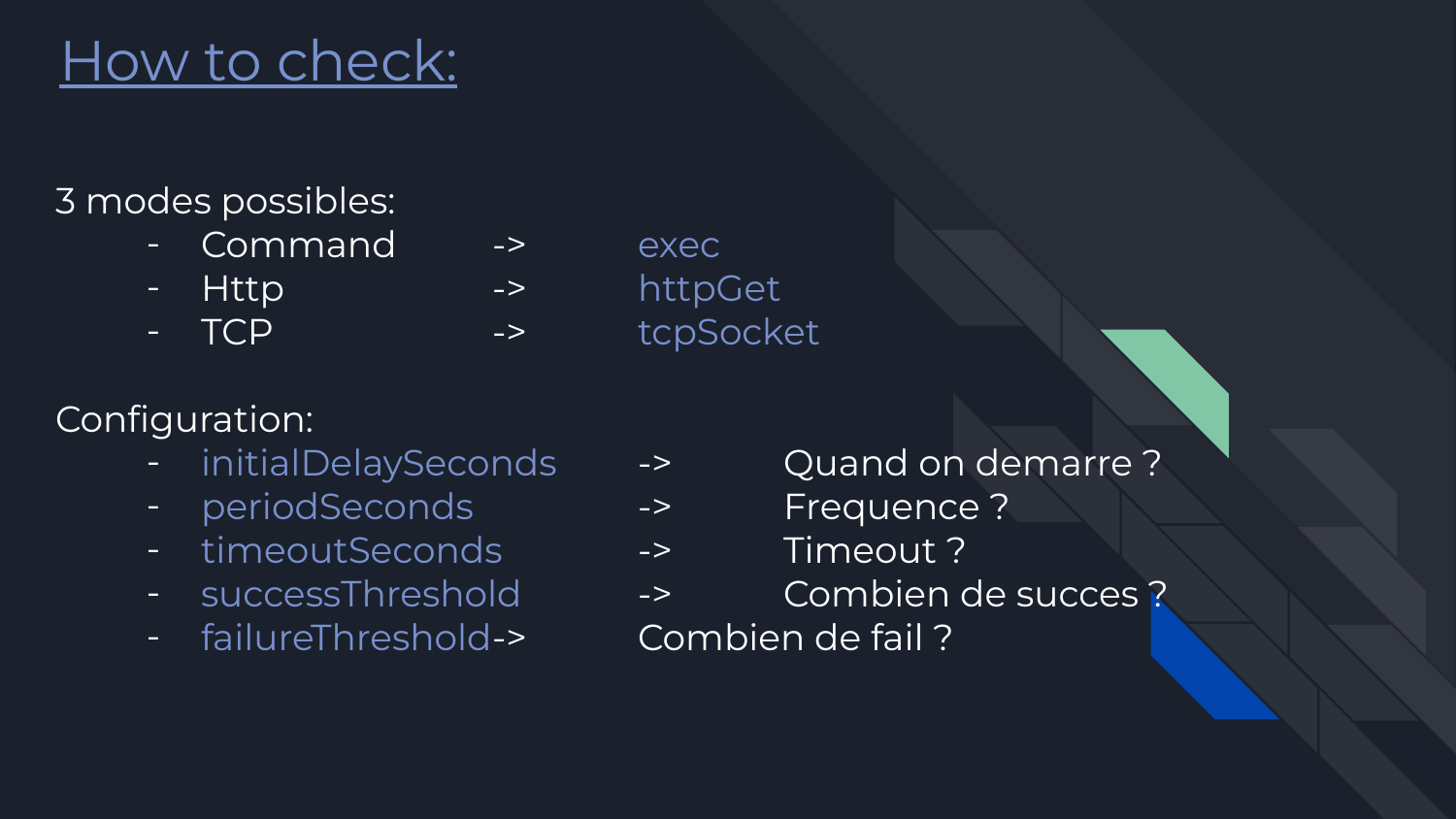

# How to check:
3 modes possibles:
Command 	-> 	exec
Http 		-> 	httpGet
TCP 		-> 	tcpSocket

Configuration:
initialDelaySeconds	-> 	Quand on demarre ?
periodSeconds 		-> 	Frequence ?
timeoutSeconds	-> 	Timeout ?
successThreshold	->	Combien de succes ?
failureThreshold	-> 	Combien de fail ?